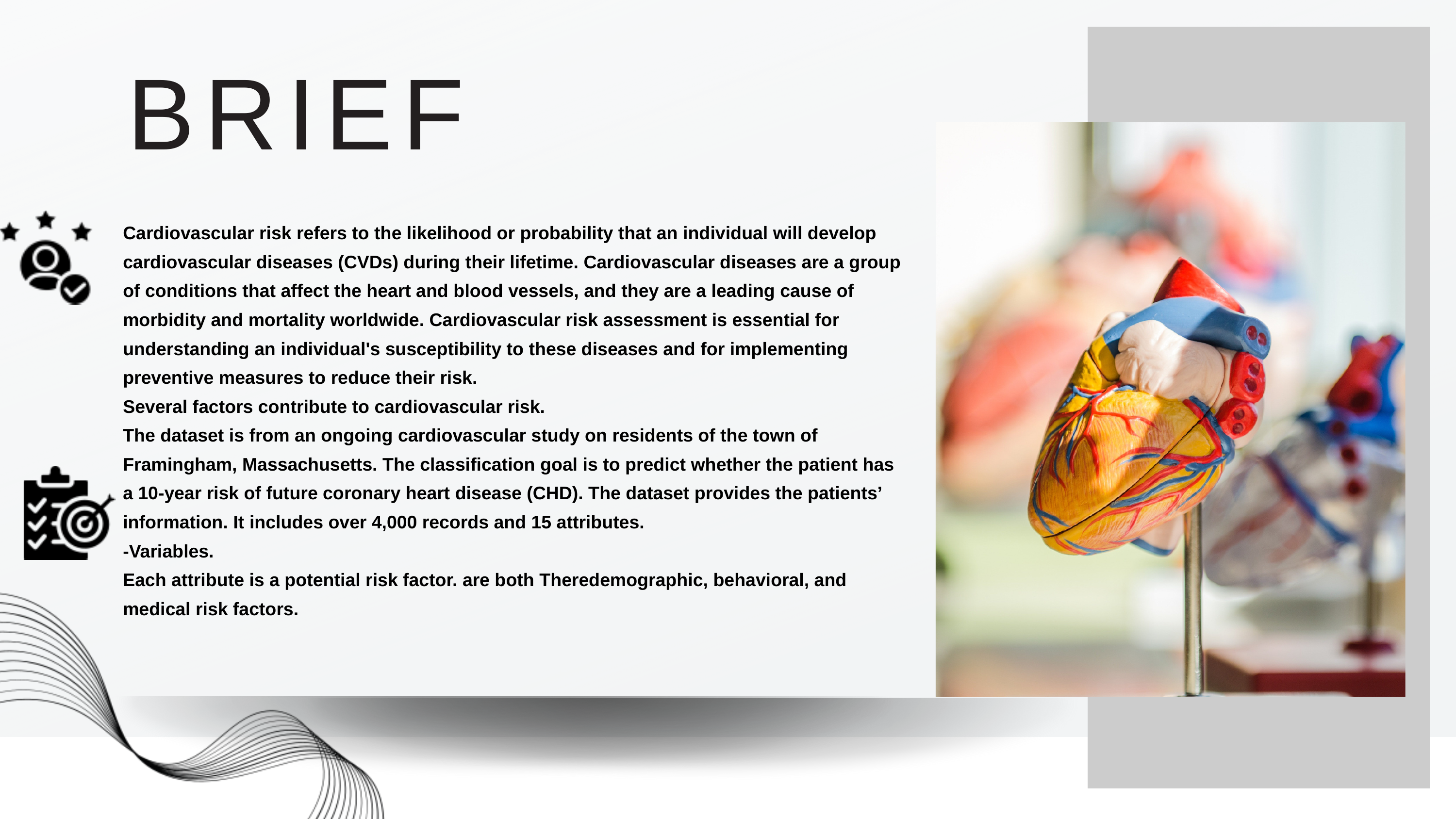

BRIEF

Cardiovascular risk refers to the likelihood or probability that an individual will develop cardiovascular diseases (CVDs) during their lifetime. Cardiovascular diseases are a group of conditions that affect the heart and blood vessels, and they are a leading cause of morbidity and mortality worldwide. Cardiovascular risk assessment is essential for understanding an individual's susceptibility to these diseases and for implementing preventive measures to reduce their risk.
Several factors contribute to cardiovascular risk.
The dataset is from an ongoing cardiovascular study on residents of the town of Framingham, Massachusetts. The classification goal is to predict whether the patient has a 10-year risk of future coronary heart disease (CHD). The dataset provides the patients’ information. It includes over 4,000 records and 15 attributes.
-Variables.
Each attribute is a potential risk factor. are both Theredemographic, behavioral, and medical risk factors.